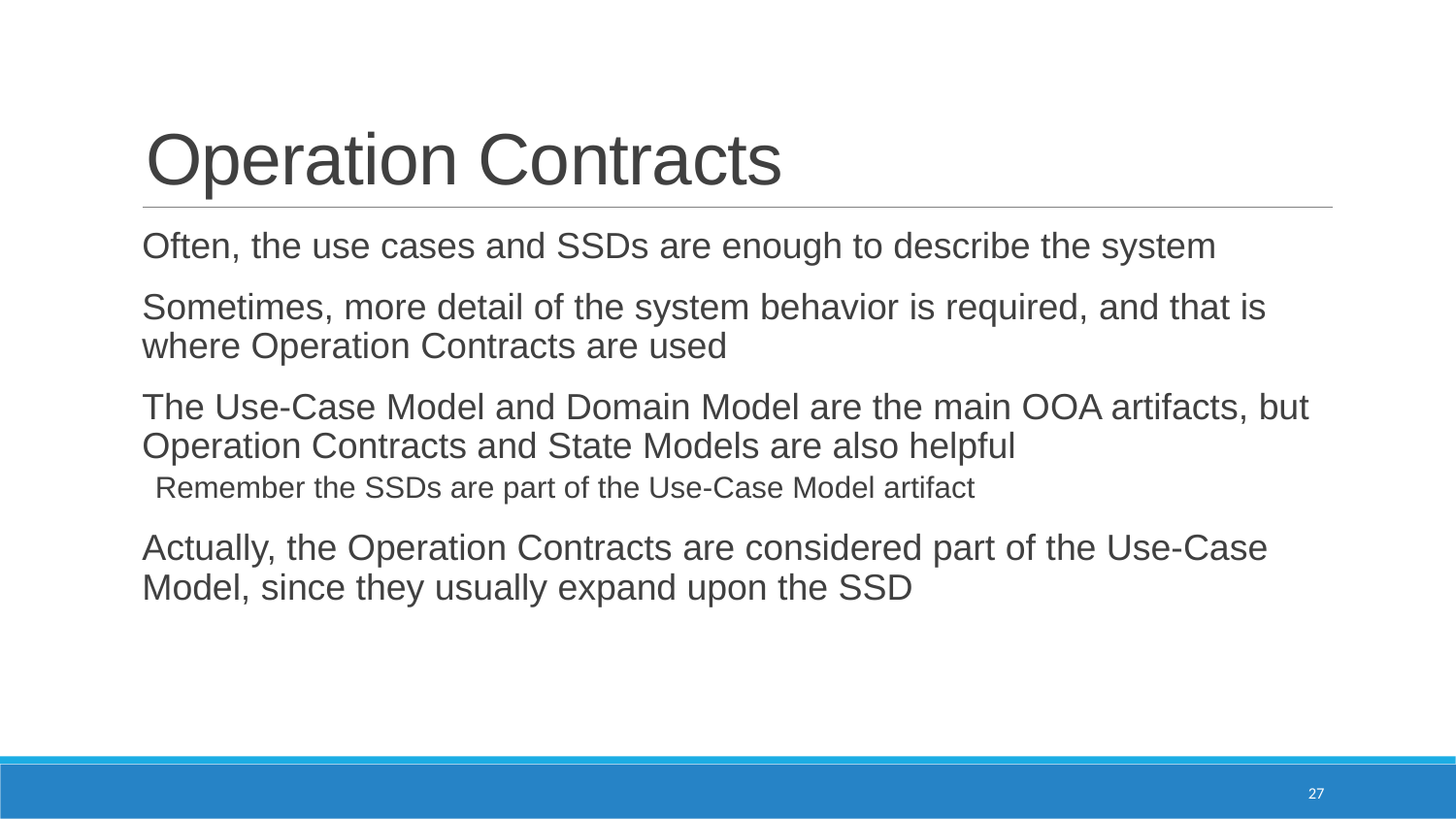

# Operation Contracts
Often, the use cases and SSDs are enough to describe the system
Sometimes, more detail of the system behavior is required, and that is where Operation Contracts are used
The Use-Case Model and Domain Model are the main OOA artifacts, but Operation Contracts and State Models are also helpful
Remember the SSDs are part of the Use-Case Model artifact
Actually, the Operation Contracts are considered part of the Use-Case Model, since they usually expand upon the SSD
27